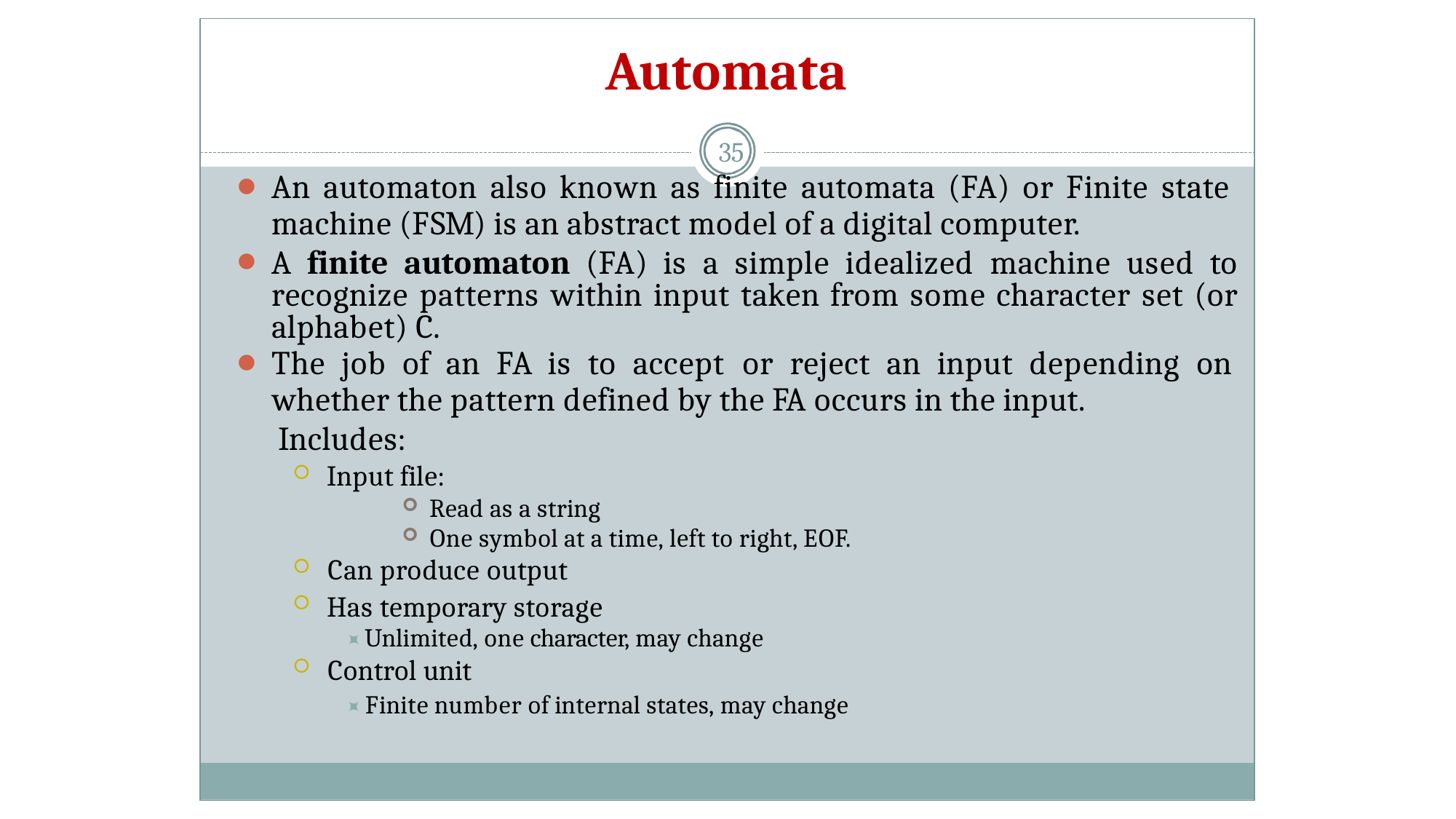

# Automata
35
An automaton also known as finite automata (FA) or Finite state machine (FSM) is an abstract model of a digital computer.
A finite automaton (FA) is a simple idealized machine used to recognize patterns within input taken from some character set (or alphabet) C.
The job of an FA is to accept  or reject an input depending on whether the pattern defined by the FA occurs in the input.
Includes:
Input file:
Read as a string
One symbol at a time, left to right, EOF.
Can produce output
Has temporary storage
⯍ Unlimited, one character, may change
Control unit
⯍ Finite number of internal states, may change